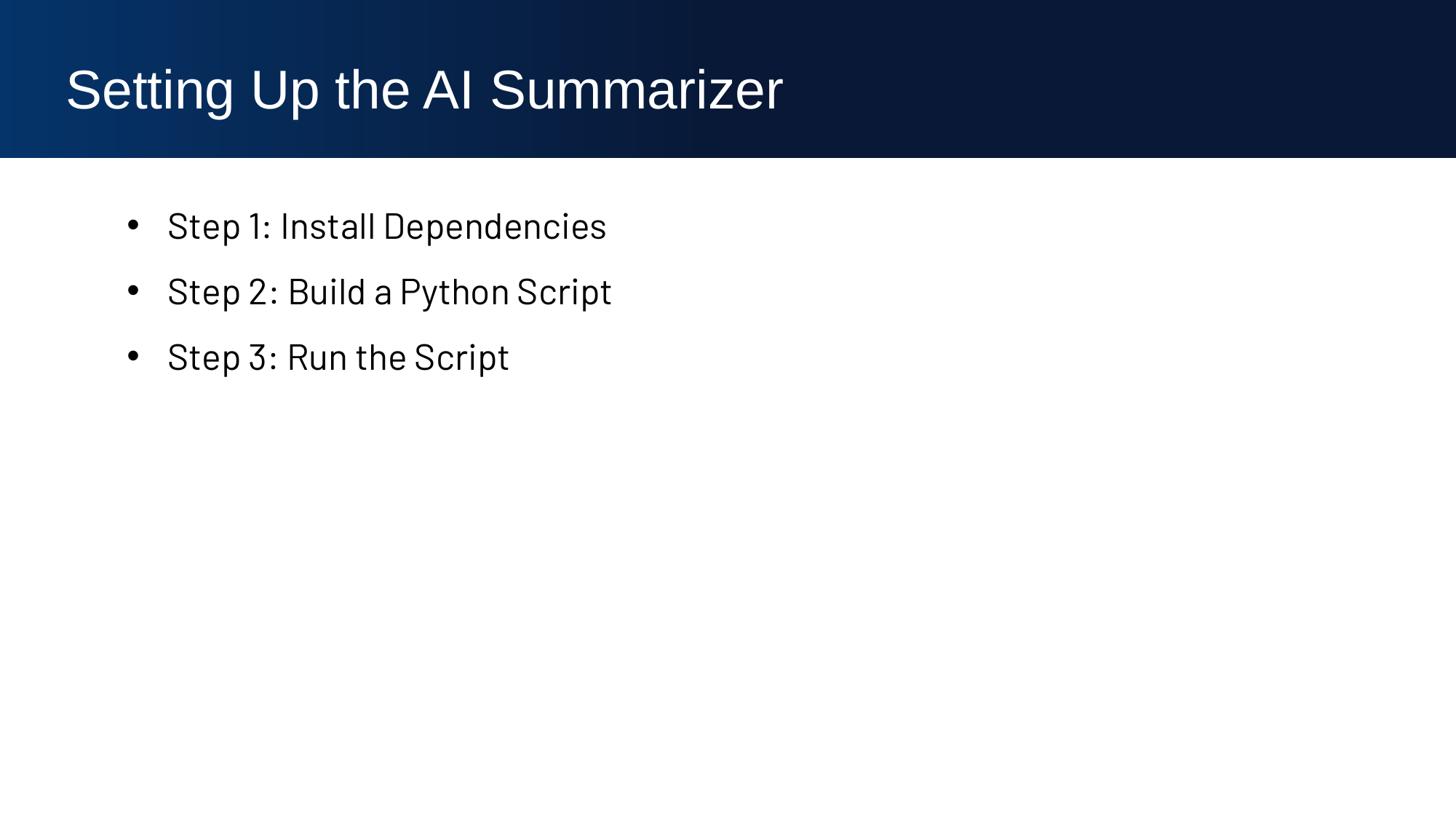

Setting Up the AI Summarizer

Step 1: Install Dependencies
Step 2: Build a Python Script
Step 3: Run the Script